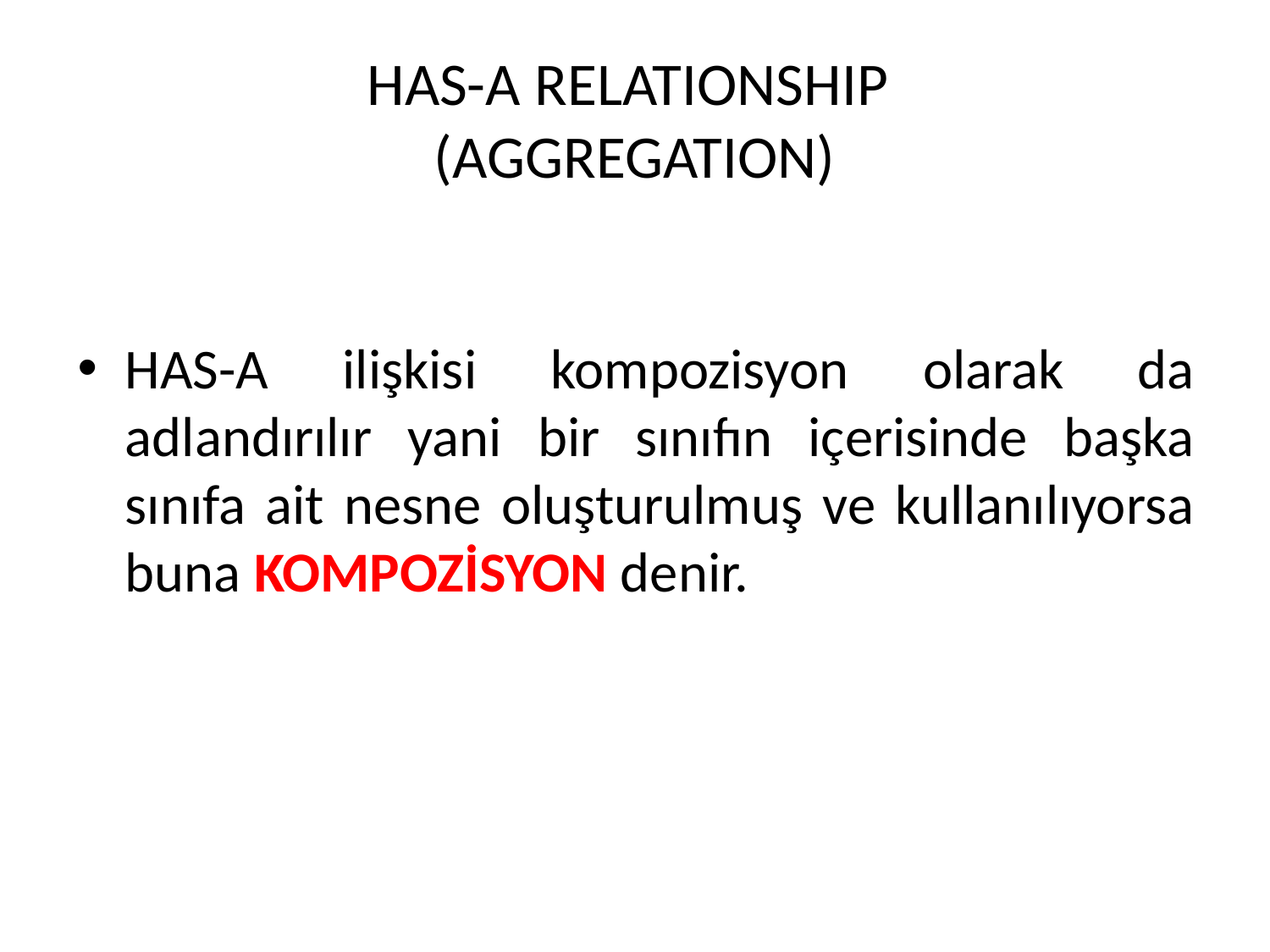

# HAS-A RELATIONSHIP (AGGREGATION)
HAS-A ilişkisi kompozisyon olarak da adlandırılır yani bir sınıfın içerisinde başka sınıfa ait nesne oluşturulmuş ve kullanılıyorsa buna KOMPOZİSYON denir.